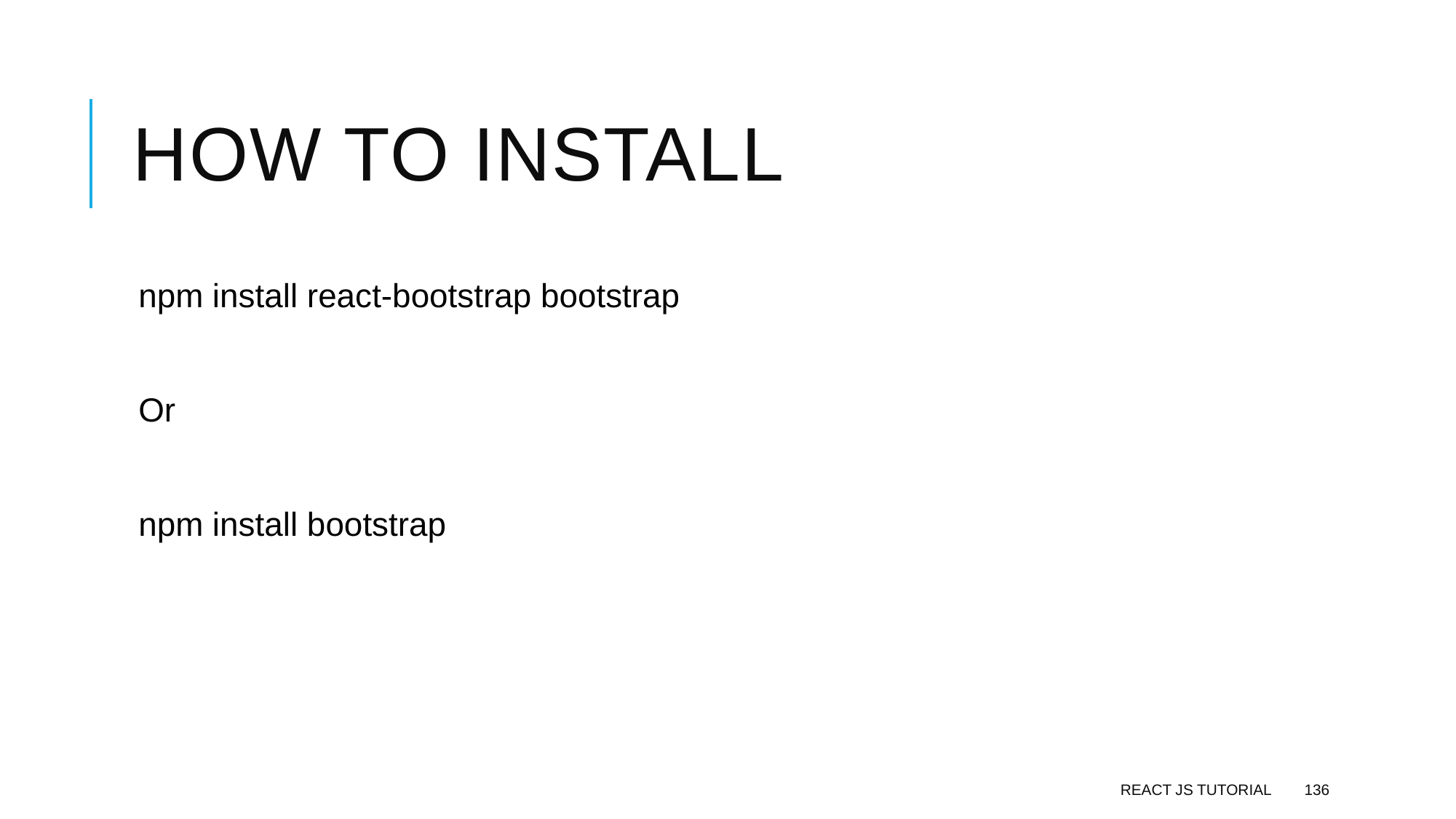

# How to install
npm install react-bootstrap bootstrap

Or

npm install bootstrap

React JS Tutorial
136